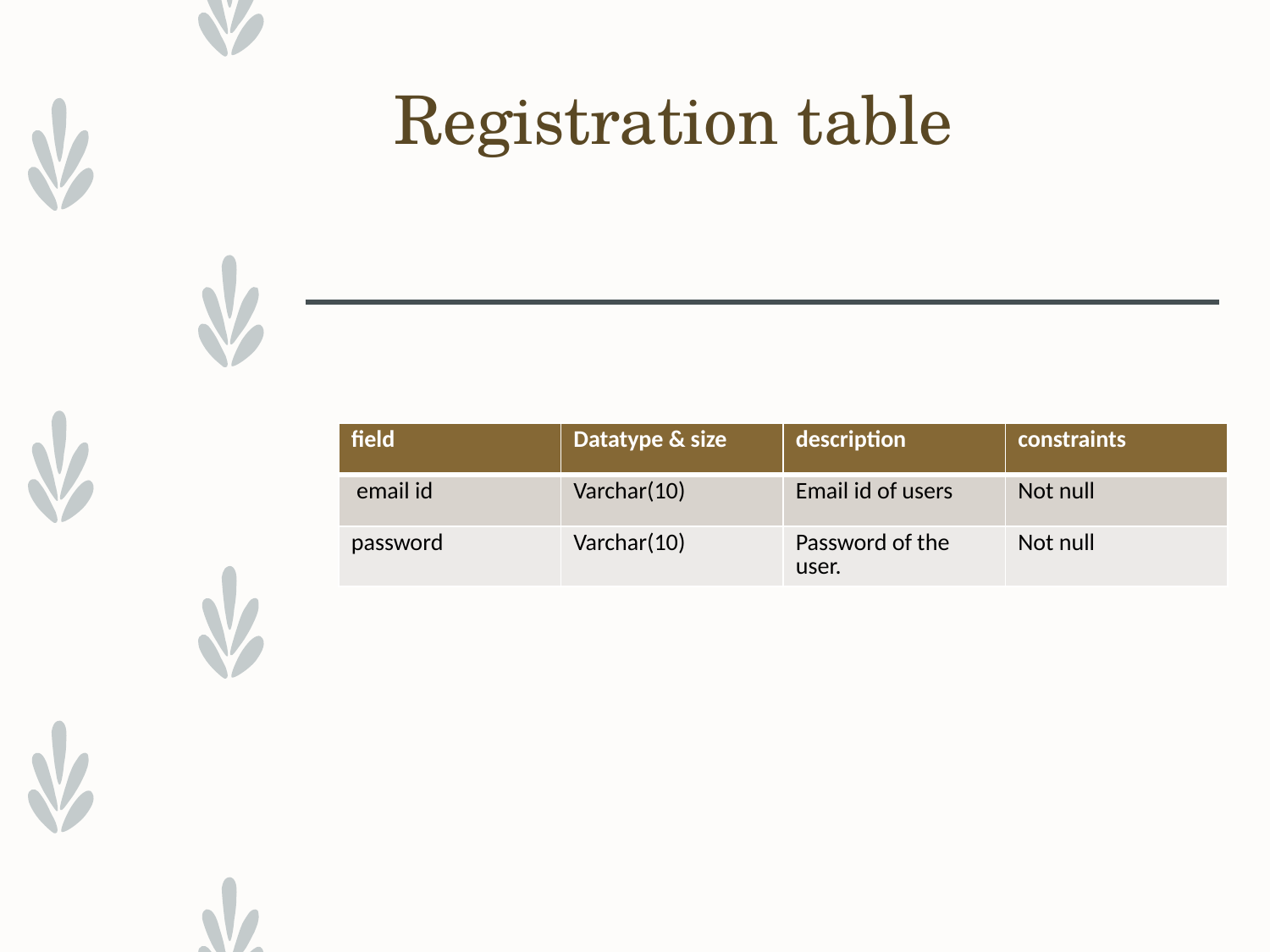

# Registration table
| field | Datatype & size | description | constraints |
| --- | --- | --- | --- |
| email id | Varchar(10) | Email id of users | Not null |
| password | Varchar(10) | Password of the user. | Not null |